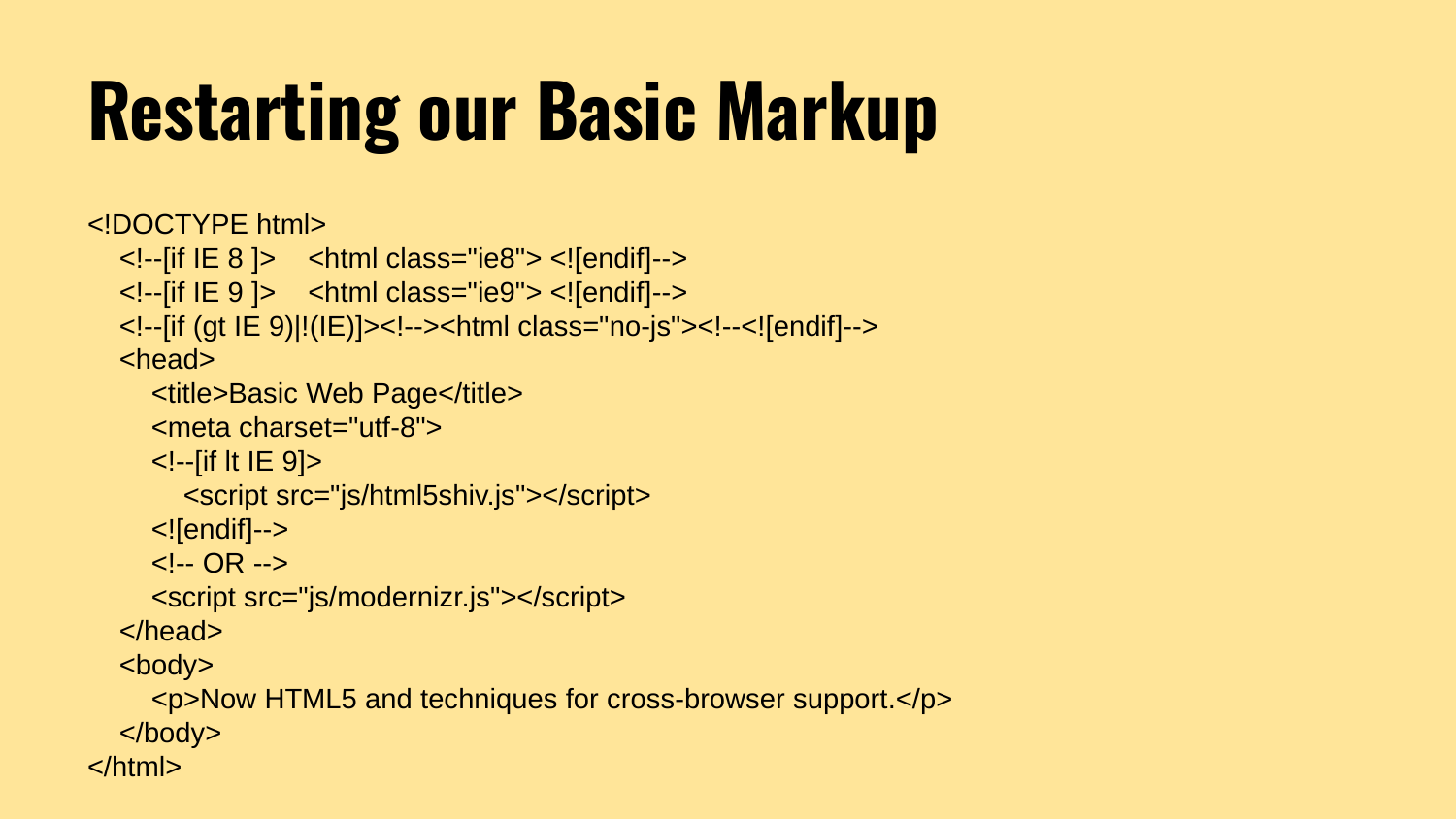

# Restarting our Basic Markup
<!DOCTYPE html>
    <!--[if IE 8 ]>    <html class="ie8"> <![endif]-->
    <!--[if IE 9 ]>    <html class="ie9"> <![endif]-->
    <!--[if (gt IE 9)|!(IE)]><!--><html class="no-js"><!--<![endif]-->
    <head>
        <title>Basic Web Page</title>
        <meta charset="utf-8">
        <!--[if lt IE 9]>
            <script src="js/html5shiv.js"></script>
        <![endif]-->
        <!-- OR -->
        <script src="js/modernizr.js"></script>
    </head>
    <body>
        <p>Now HTML5 and techniques for cross-browser support.</p>
    </body>
</html>